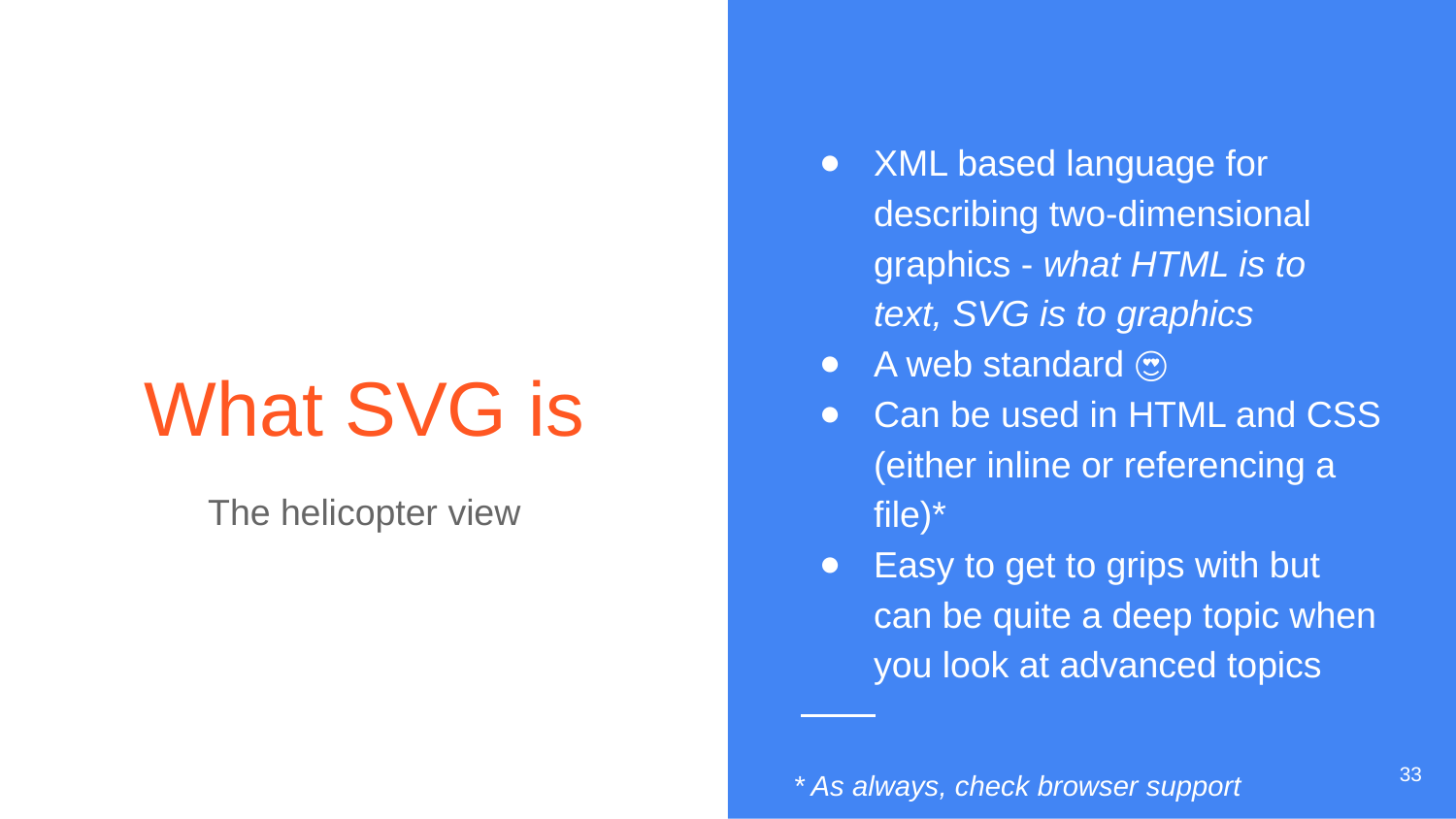

XML based language for describing two-dimensional graphics - what HTML is to text, SVG is to graphics
A web standard 😍
Can be used in HTML and CSS (either inline or referencing a file)*
Easy to get to grips with but can be quite a deep topic when you look at advanced topics
# What SVG is
The helicopter view

33
* As always, check browser support